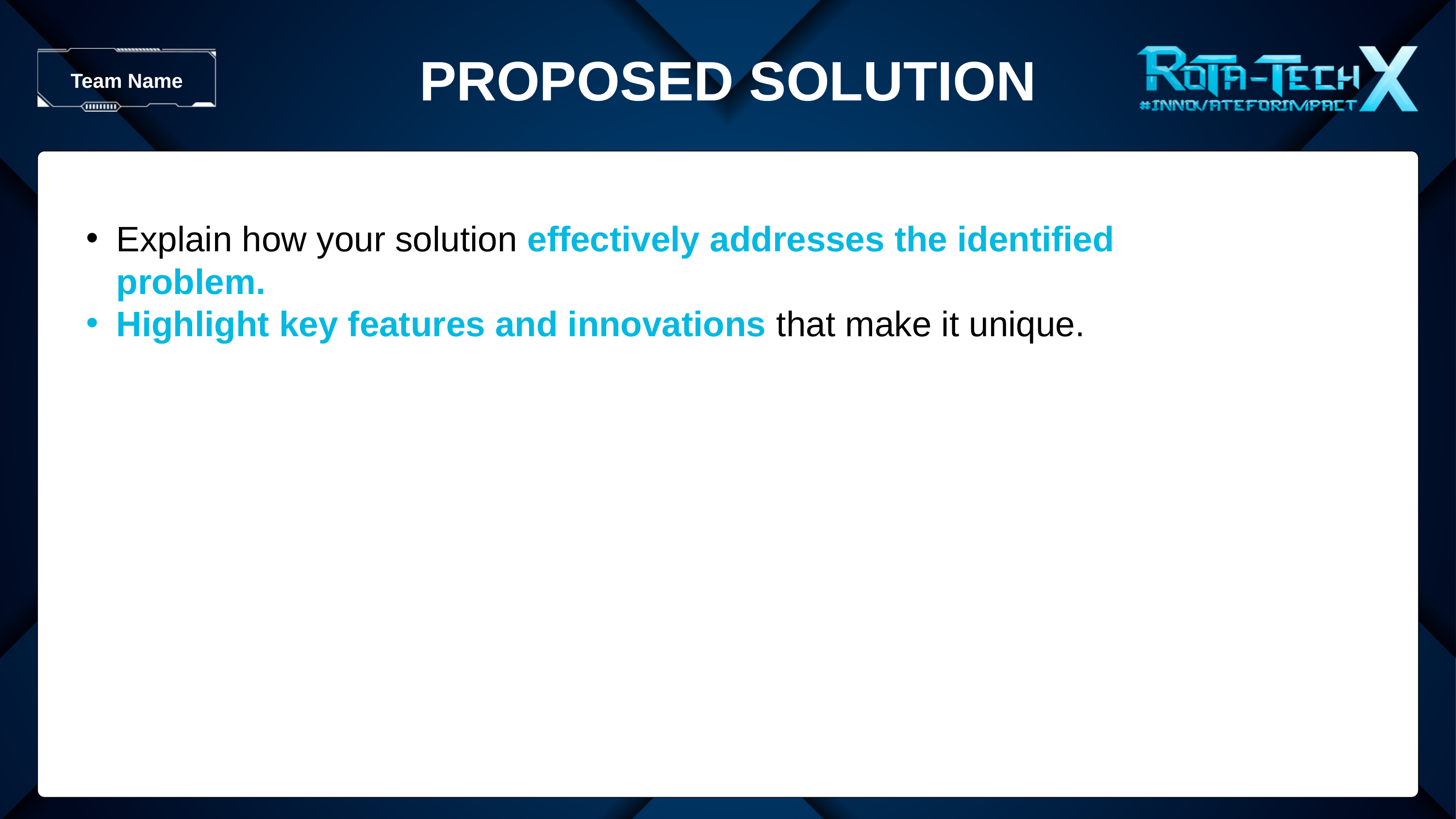

PROPOSED SOLUTION

Team Name

Explain how your solution effectively addresses the identified problem.
Highlight key features and innovations that make it unique.